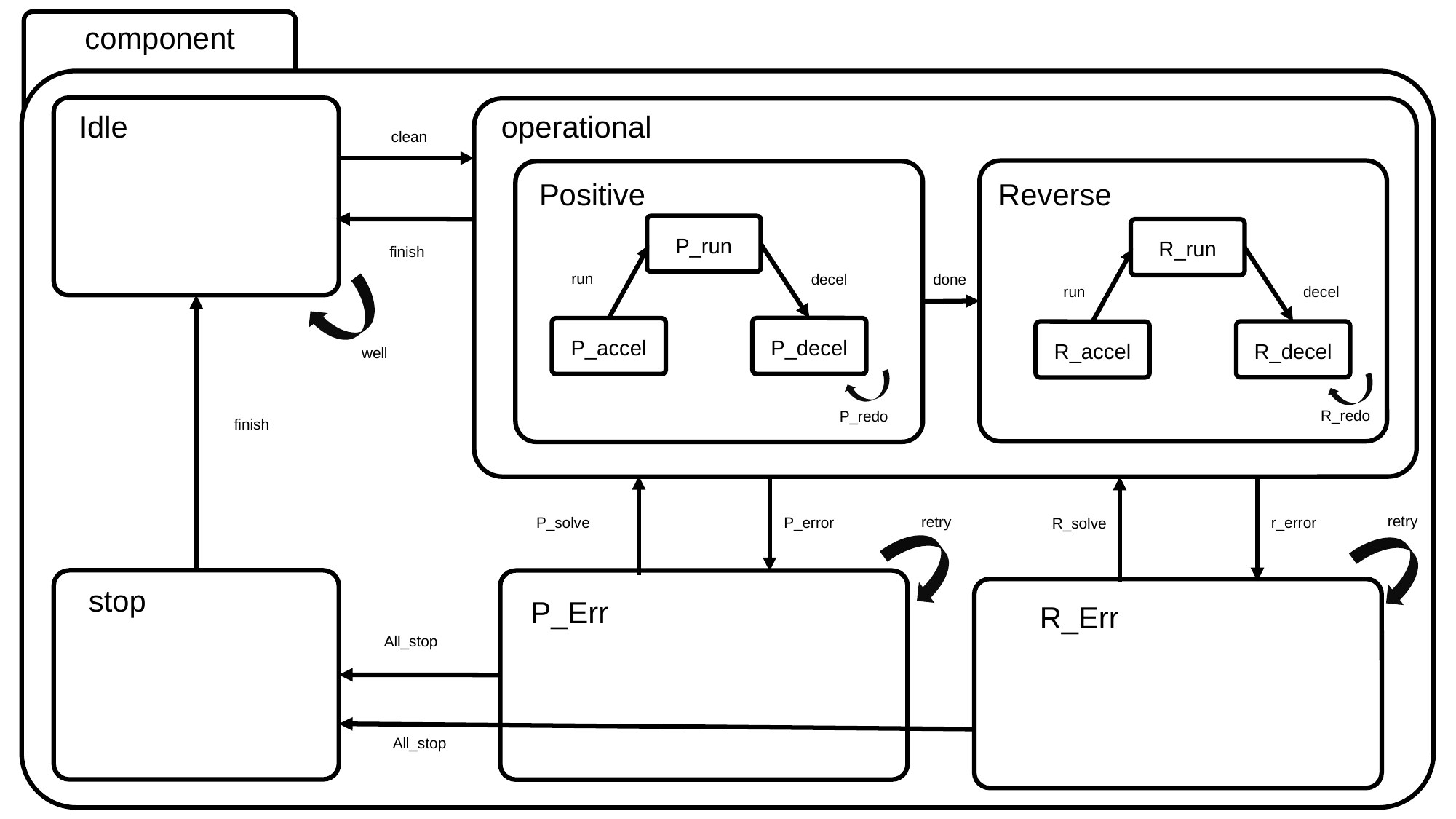

component

Idle
operational
clean

Positive
Reverse

P_run

R_run
finish
run
decel
done
run
decel

P_decel

P_accel

R_decel

R_accel
well

R_redo
P_redo
finish
retry
retry
P_solve
P_error
r_error
R_solve

stop

P_Err
R_Err
All_stop
All_stop